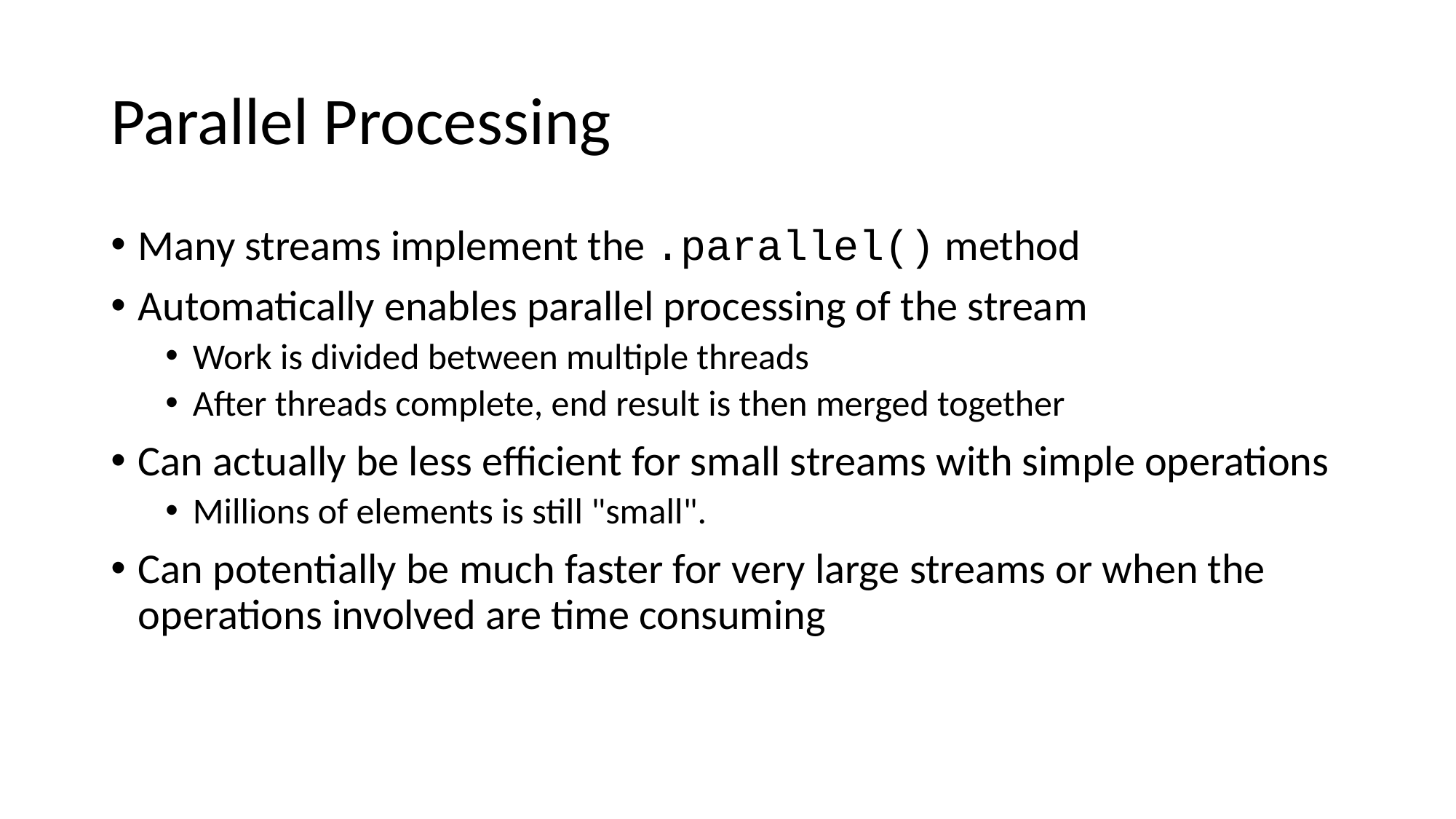

# Parallel Processing
Many streams implement the .parallel() method
Automatically enables parallel processing of the stream
Work is divided between multiple threads
After threads complete, end result is then merged together
Can actually be less efficient for small streams with simple operations
Millions of elements is still "small".
Can potentially be much faster for very large streams or when the operations involved are time consuming